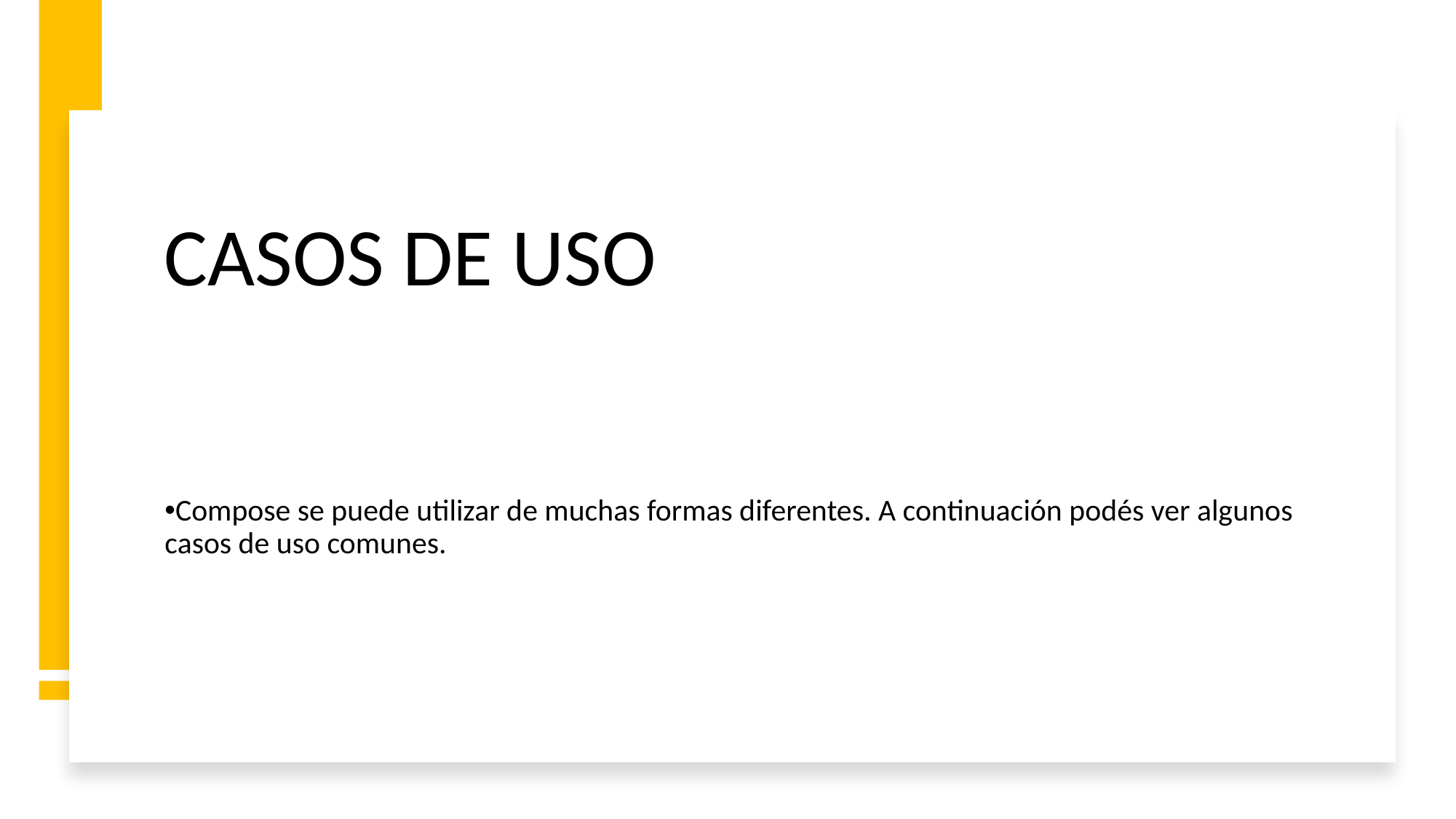

# CASOS DE USO

Compose se puede utilizar de muchas formas diferentes. A continuación podés ver algunos casos de uso comunes.